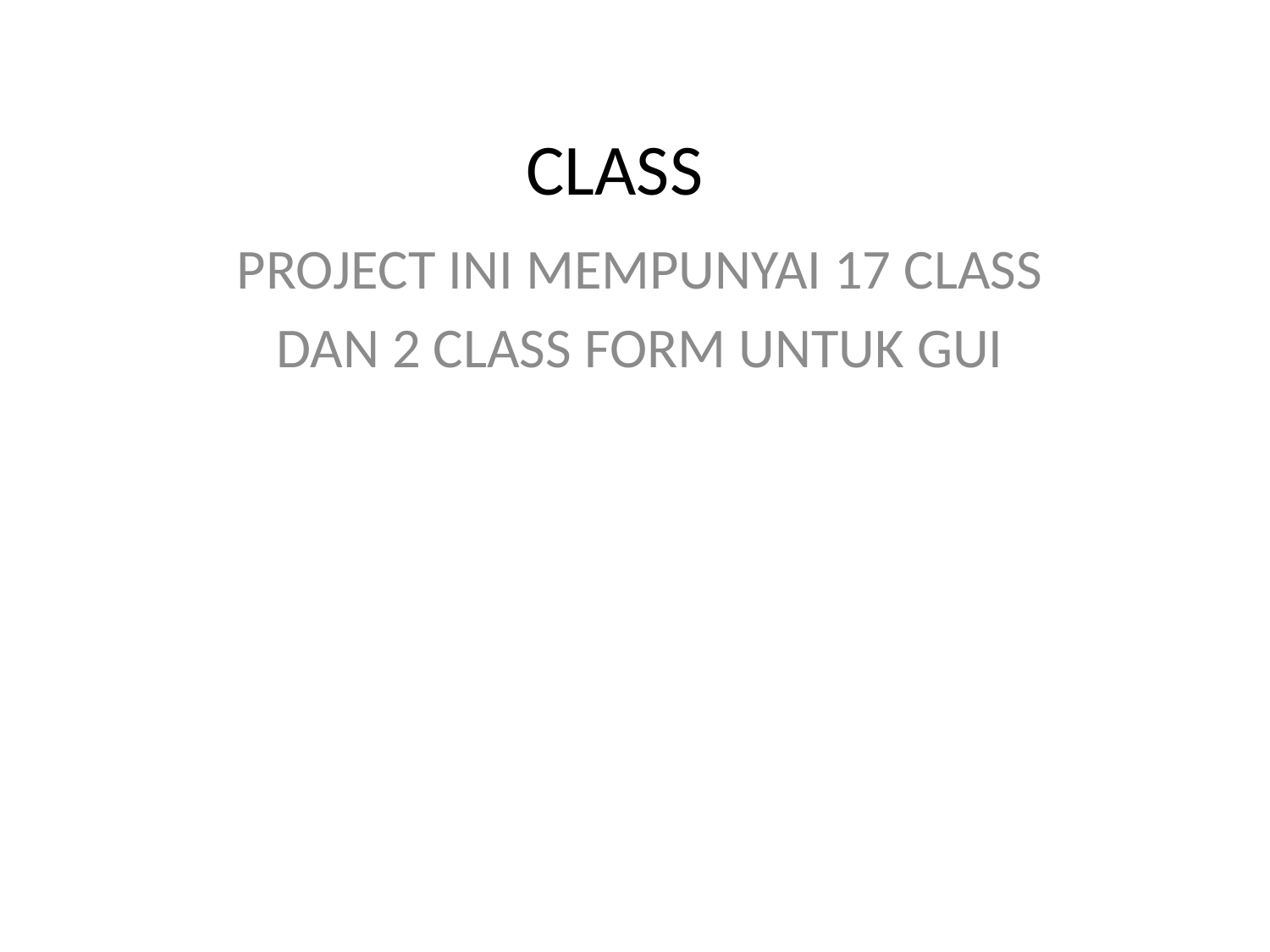

# CLASS
PROJECT INI MEMPUNYAI 17 CLASS
DAN 2 CLASS FORM UNTUK GUI